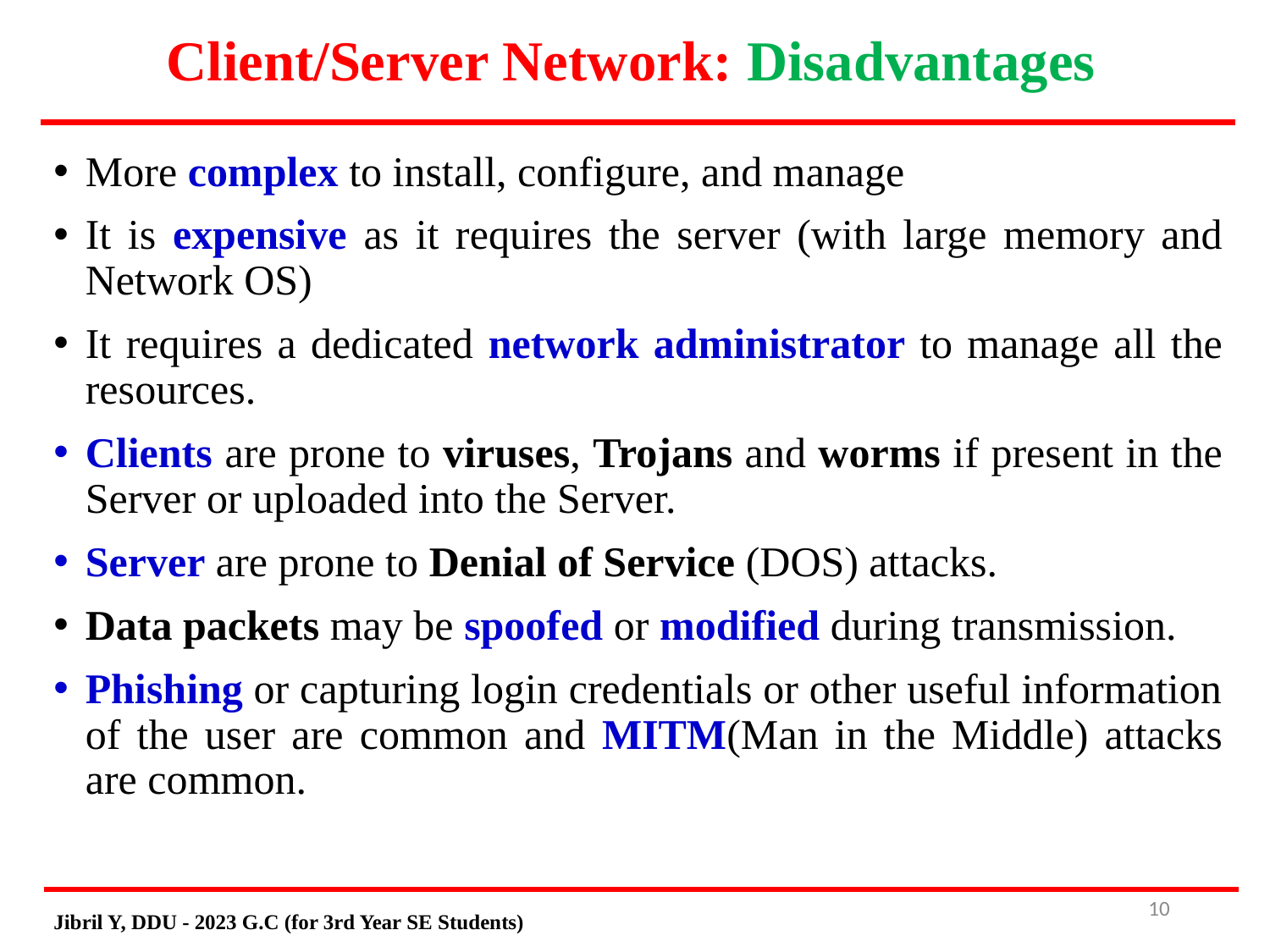

# Client/Server Network: Disadvantages
More complex to install, configure, and manage
It is expensive as it requires the server (with large memory and Network OS)
It requires a dedicated network administrator to manage all the resources.
Clients are prone to viruses, Trojans and worms if present in the Server or uploaded into the Server.
Server are prone to Denial of Service (DOS) attacks.
Data packets may be spoofed or modified during transmission.
Phishing or capturing login credentials or other useful information of the user are common and MITM(Man in the Middle) attacks are common.
10
Jibril Y, DDU - 2023 G.C (for 3rd Year SE Students)